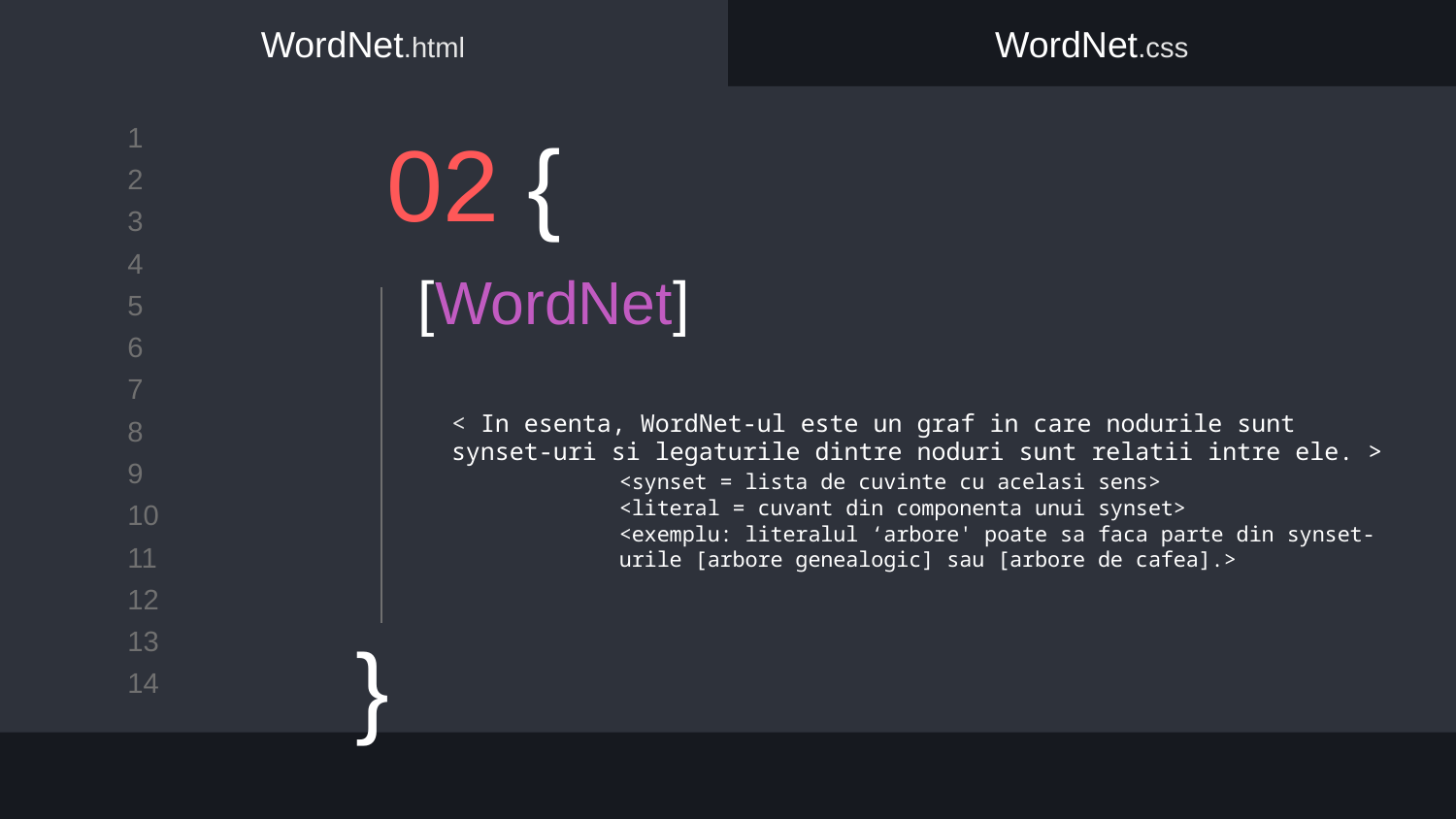

WordNet.html
WordNet.css
# 02 {
[WordNet]
< In esenta, WordNet-ul este un graf in care nodurile sunt synset-uri si legaturile dintre noduri sunt relatii intre ele. >
	<synset = lista de cuvinte cu acelasi sens>
	<literal = cuvant din componenta unui synset>
	<exemplu: literalul ‘arbore' poate sa faca parte din synset-	urile [arbore genealogic] sau [arbore de cafea].>

}